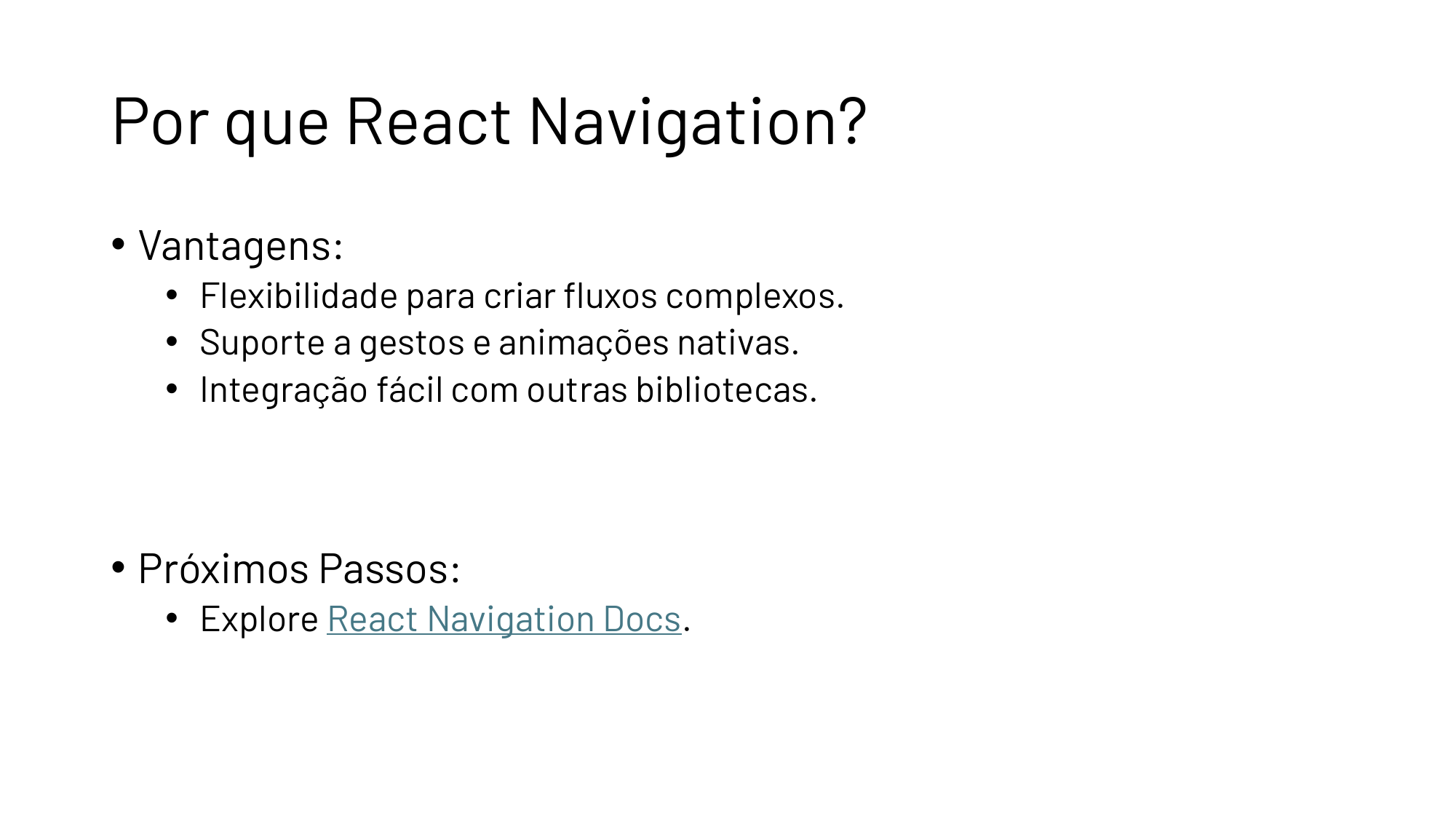

# Por que React Navigation?
Vantagens:
Flexibilidade para criar fluxos complexos.
Suporte a gestos e animações nativas.
Integração fácil com outras bibliotecas.

Próximos Passos:
Explore React Navigation Docs.